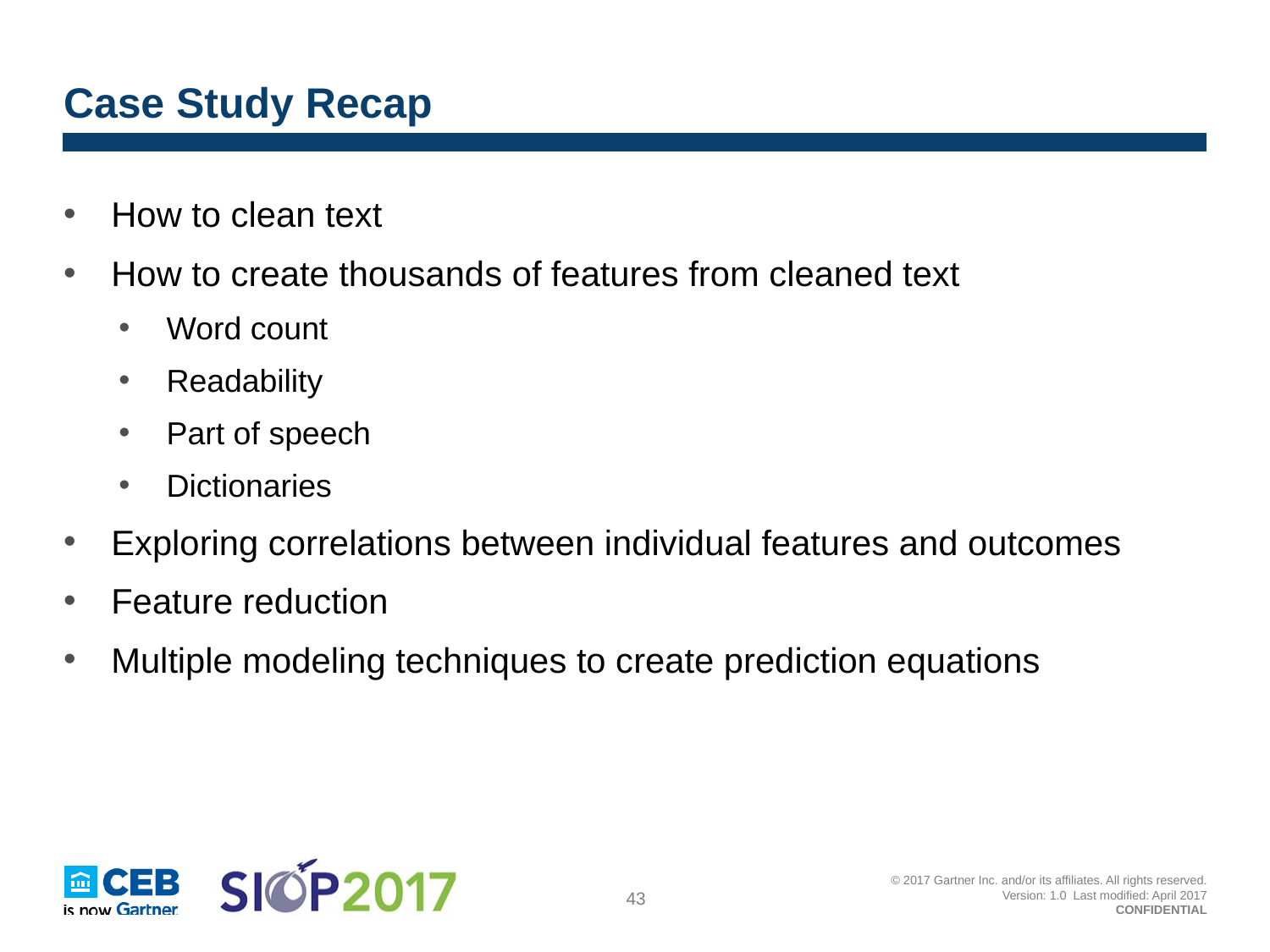

# Case Study Recap
How to clean text
How to create thousands of features from cleaned text
Word count
Readability
Part of speech
Dictionaries
Exploring correlations between individual features and outcomes
Feature reduction
Multiple modeling techniques to create prediction equations